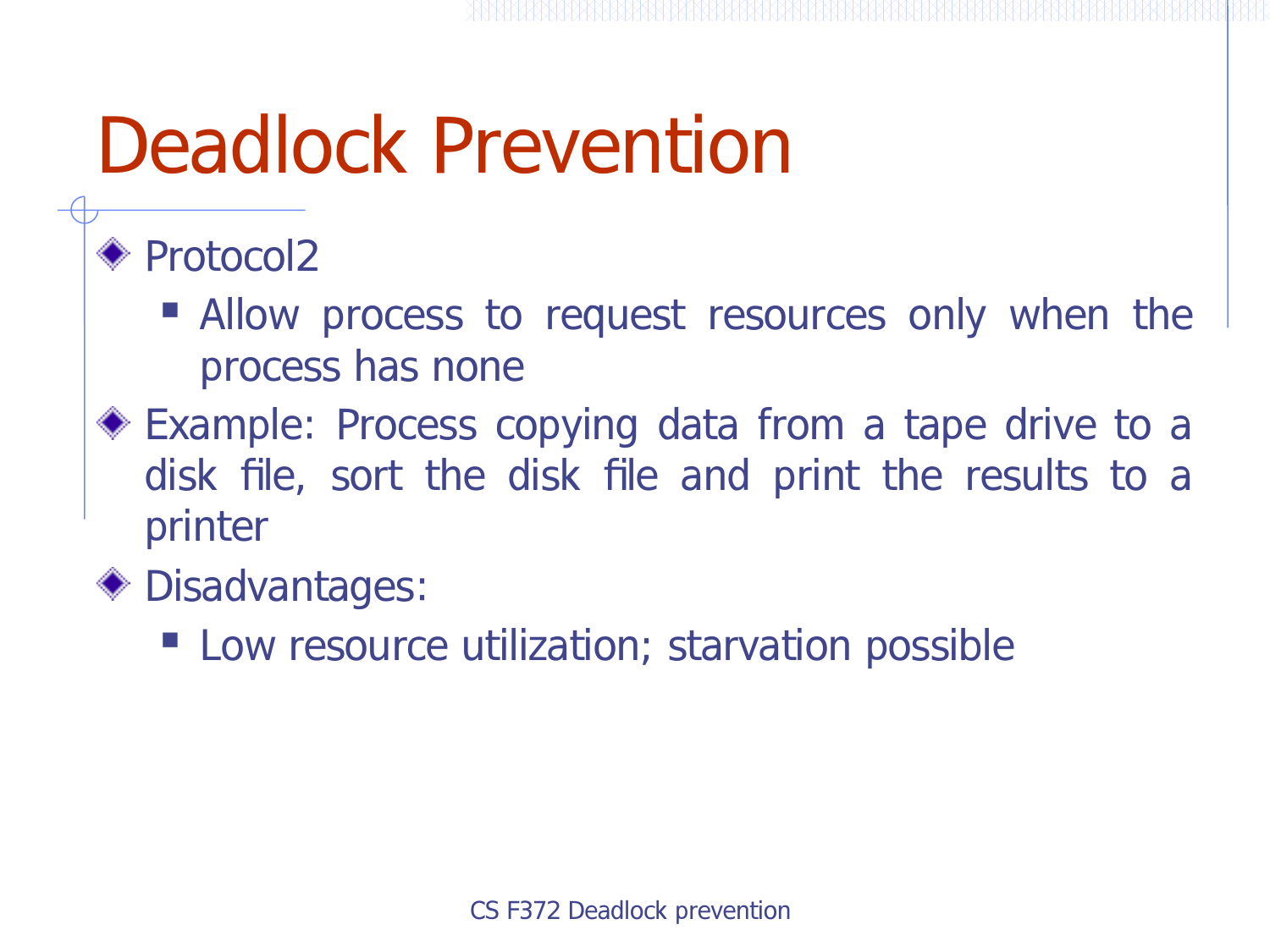

Deadlock Prevention
Protocol2
Allow process to request resources only when the process has none
Example: Process copying data from a tape drive to a disk file, sort the disk file and print the results to a printer
Disadvantages:
Low resource utilization; starvation possible

CS F372 Deadlock prevention